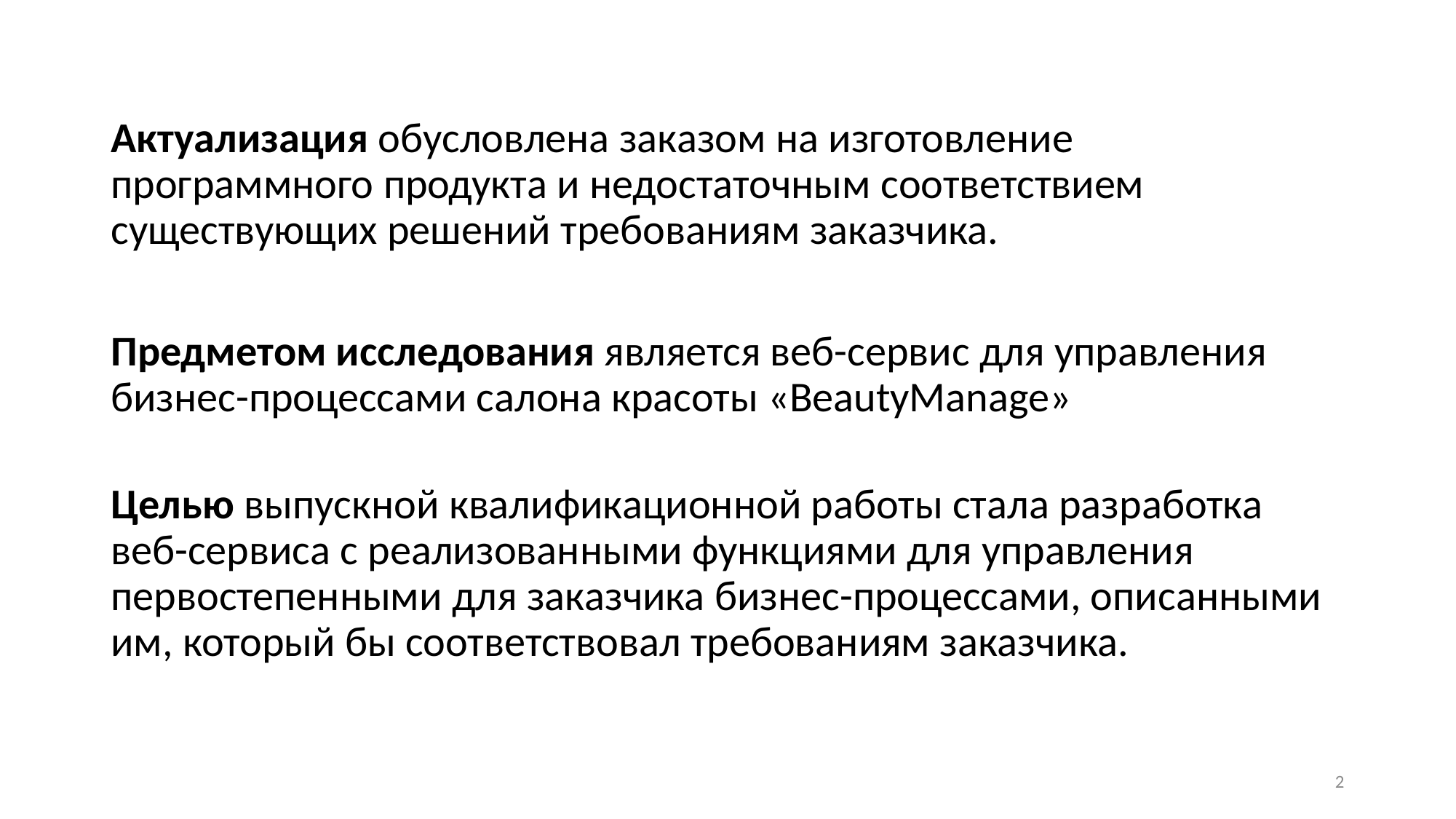

Актуализация обусловлена заказом на изготовление программного продукта и недостаточным соответствием существующих решений требованиям заказчика.

Предметом исследования является веб-сервис для управления бизнес-процессами салона красоты «BeautyManage»
Целью выпускной квалификационной работы стала разработка веб-сервиса с реализованными функциями для управления первостепенными для заказчика бизнес-процессами, описанными им, который бы соответствовал требованиям заказчика.
2